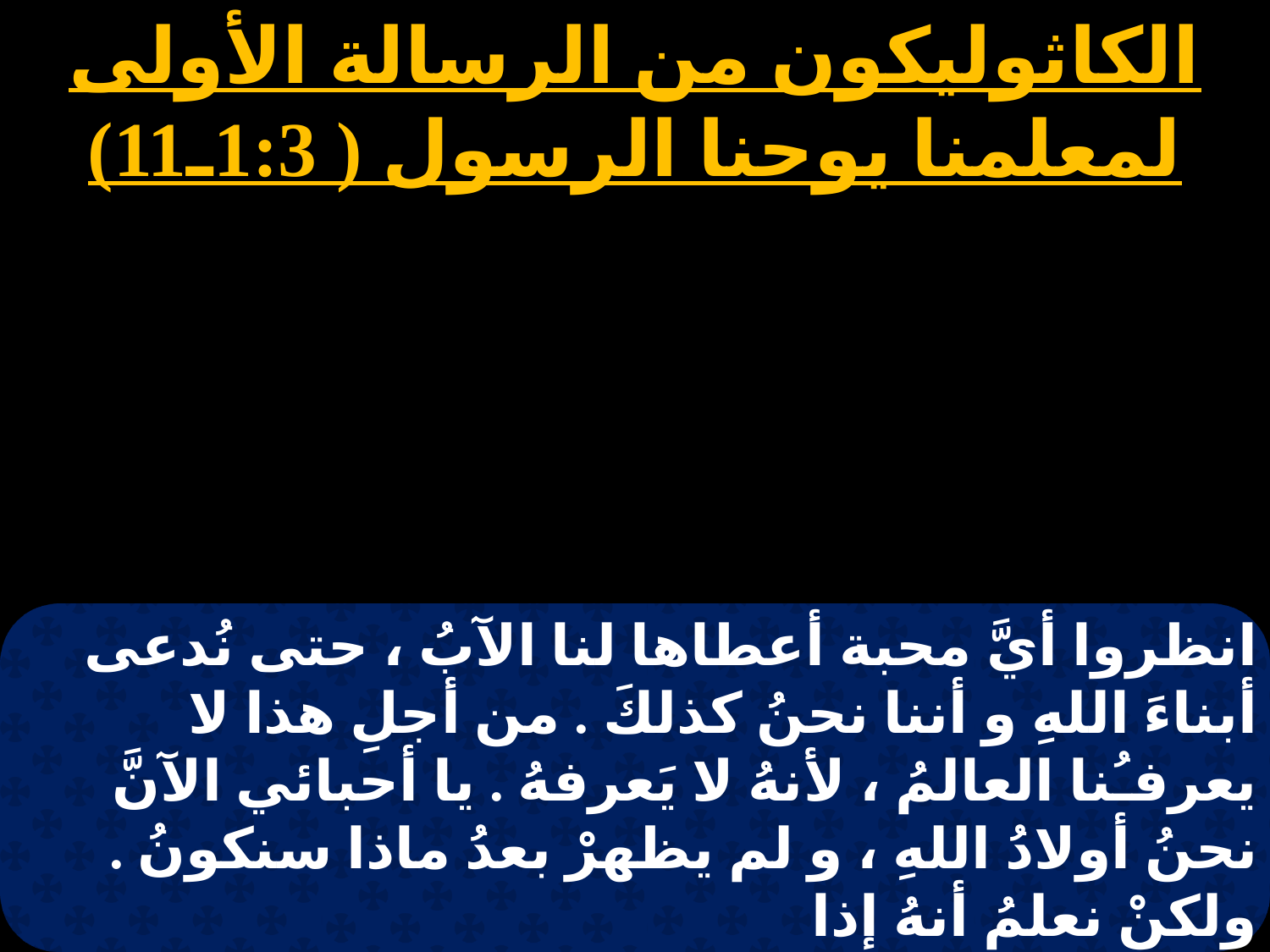

الكاثوليكون من الرسالة الأولى لمعلمنا يوحنا الرسول ( 1:3ـ11)
انظروا أيَّ محبة أعطاها لنا الآبُ ، حتى نُدعى أبناءَ اللهِ و أننا نحنُ كذلكَ . من أجلِ هذا لا يعرفـُنا العالمُ ، لأنهُ لا يَعرفهُ . يا أحبائي الآنَّ نحنُ أولادُ اللهِ ، و لم يظهرْ بعدُ ماذا سنكونُ . ولكنْ نعلمُ أنهُ إذا